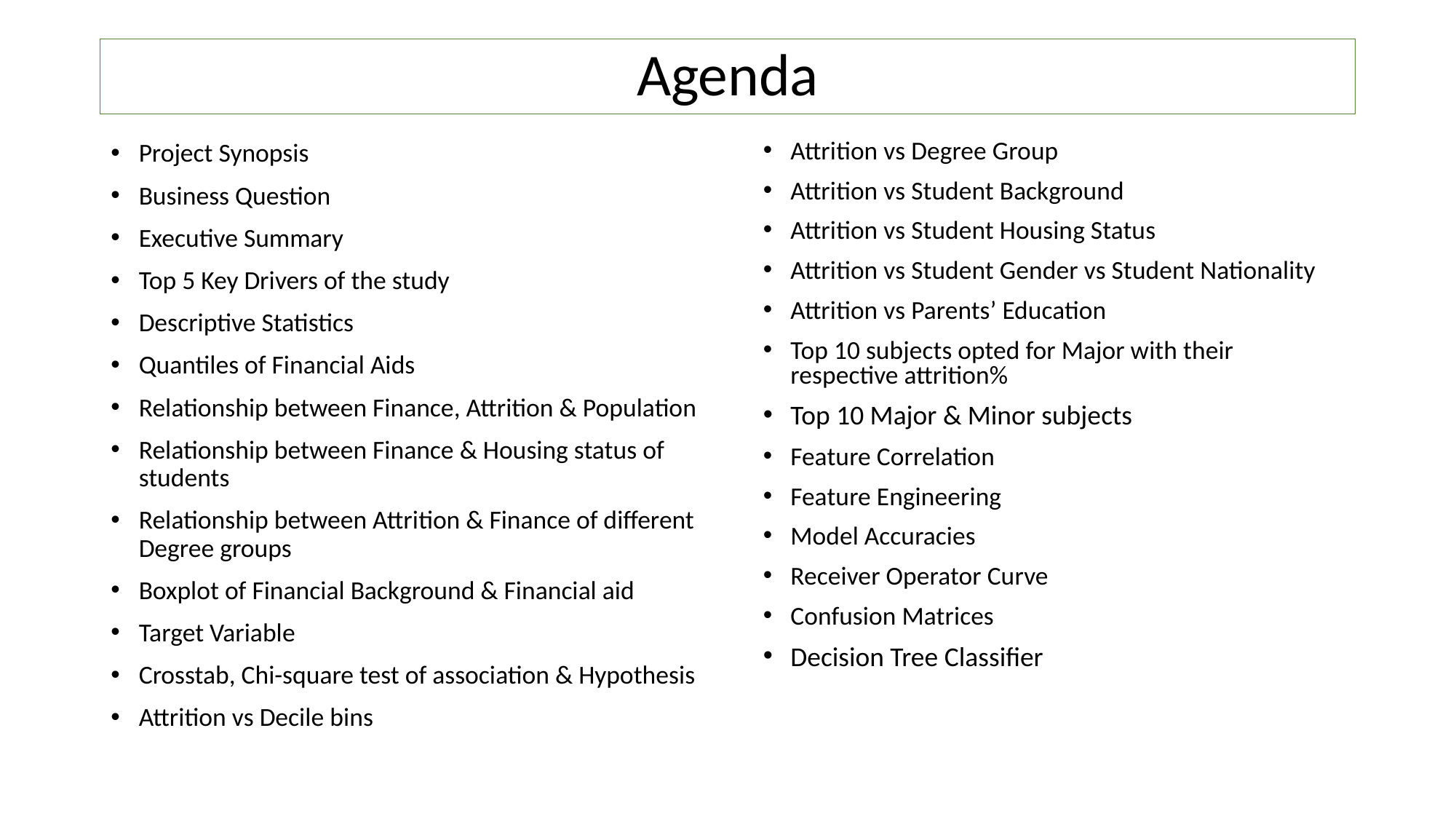

# Agenda
Project Synopsis
Business Question
Executive Summary
Top 5 Key Drivers of the study
Descriptive Statistics
Quantiles of Financial Aids
Relationship between Finance, Attrition & Population
Relationship between Finance & Housing status of students
Relationship between Attrition & Finance of different Degree groups
Boxplot of Financial Background & Financial aid
Target Variable
Crosstab, Chi-square test of association & Hypothesis
Attrition vs Decile bins

Attrition vs Degree Group
Attrition vs Student Background
Attrition vs Student Housing Status
Attrition vs Student Gender vs Student Nationality
Attrition vs Parents’ Education
Top 10 subjects opted for Major with their respective attrition%
Top 10 Major & Minor subjects
Feature Correlation
Feature Engineering
Model Accuracies
Receiver Operator Curve
Confusion Matrices
Decision Tree Classifier